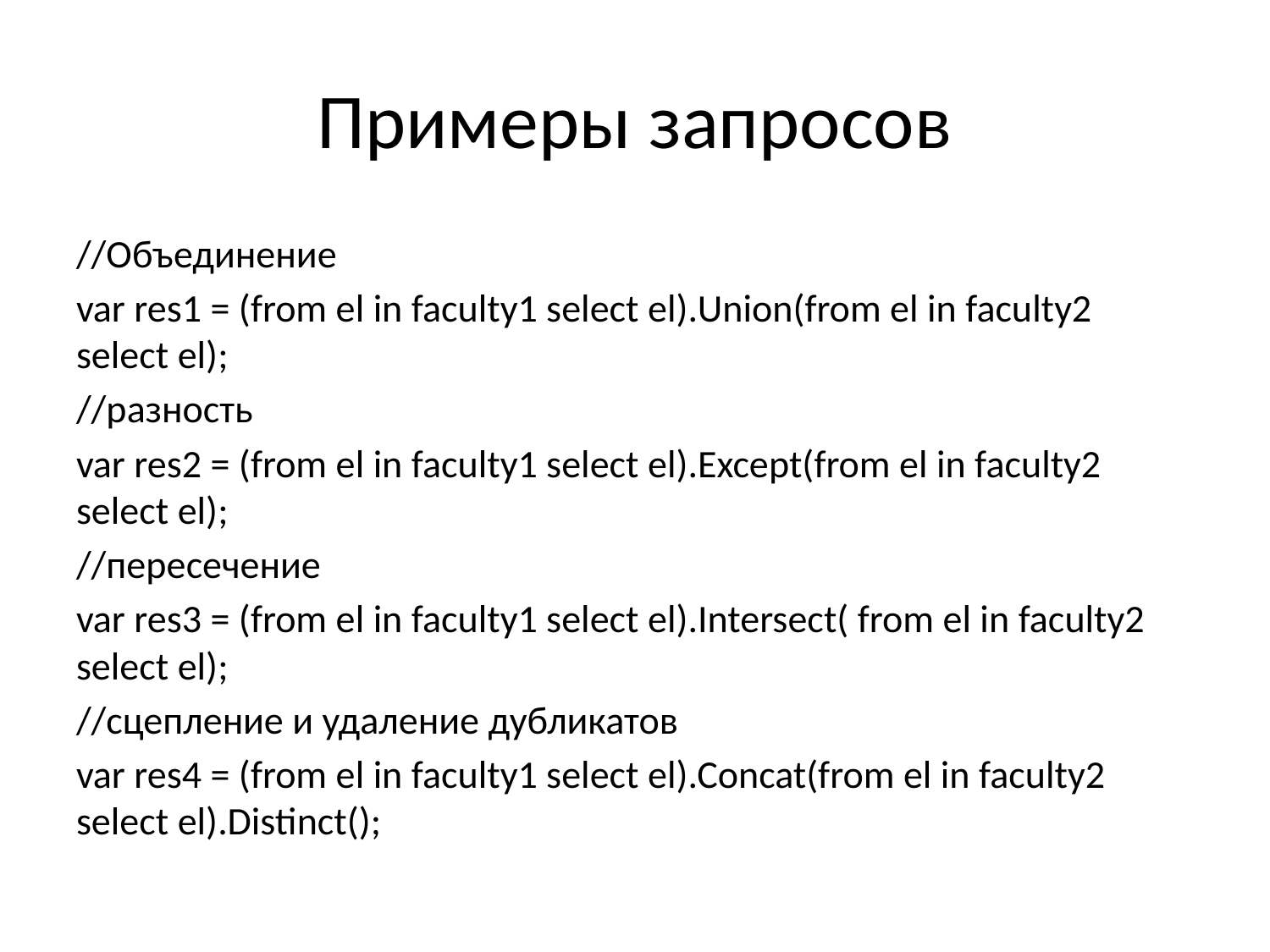

# Примеры запросов
//Объединение
var res1 = (from el in faculty1 select el).Union(from el in faculty2 select el);
//разность
var res2 = (from el in faculty1 select el).Except(from el in faculty2 select el);
//пересечение
var res3 = (from el in faculty1 select el).Intersect( from el in faculty2 select el);
//сцепление и удаление дубликатов
var res4 = (from el in faculty1 select el).Concat(from el in faculty2 select el).Distinct();